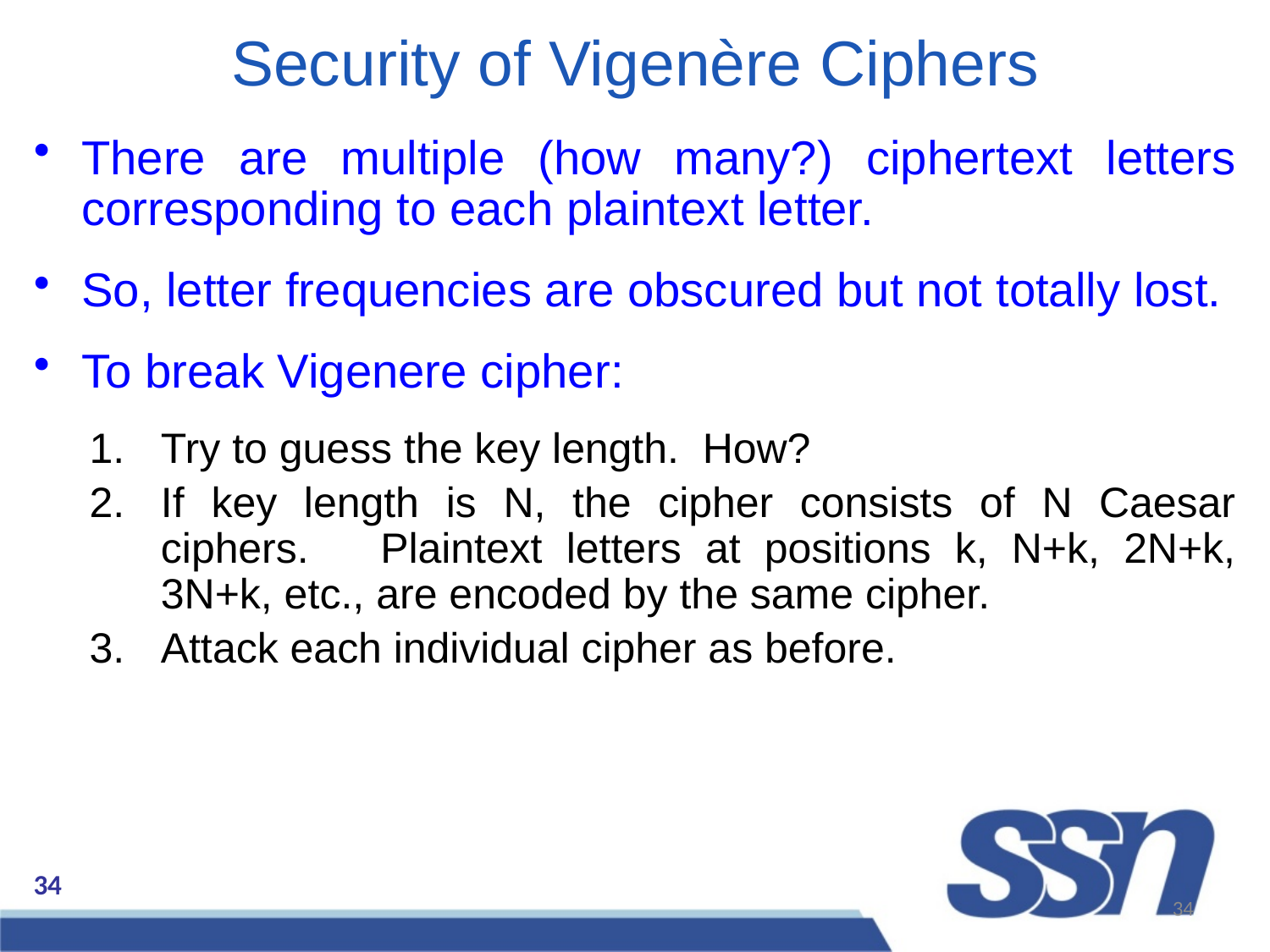

Security of Vigenère Ciphers
There are multiple (how many?) ciphertext letters corresponding to each plaintext letter.

So, letter frequencies are obscured but not totally lost.

To break Vigenere cipher:

Try to guess the key length.  How?
If key length is N, the cipher consists of N Caesar ciphers.   Plaintext letters at positions k, N+k, 2N+k, 3N+k, etc., are encoded by the same cipher.
Attack each individual cipher as before.
34